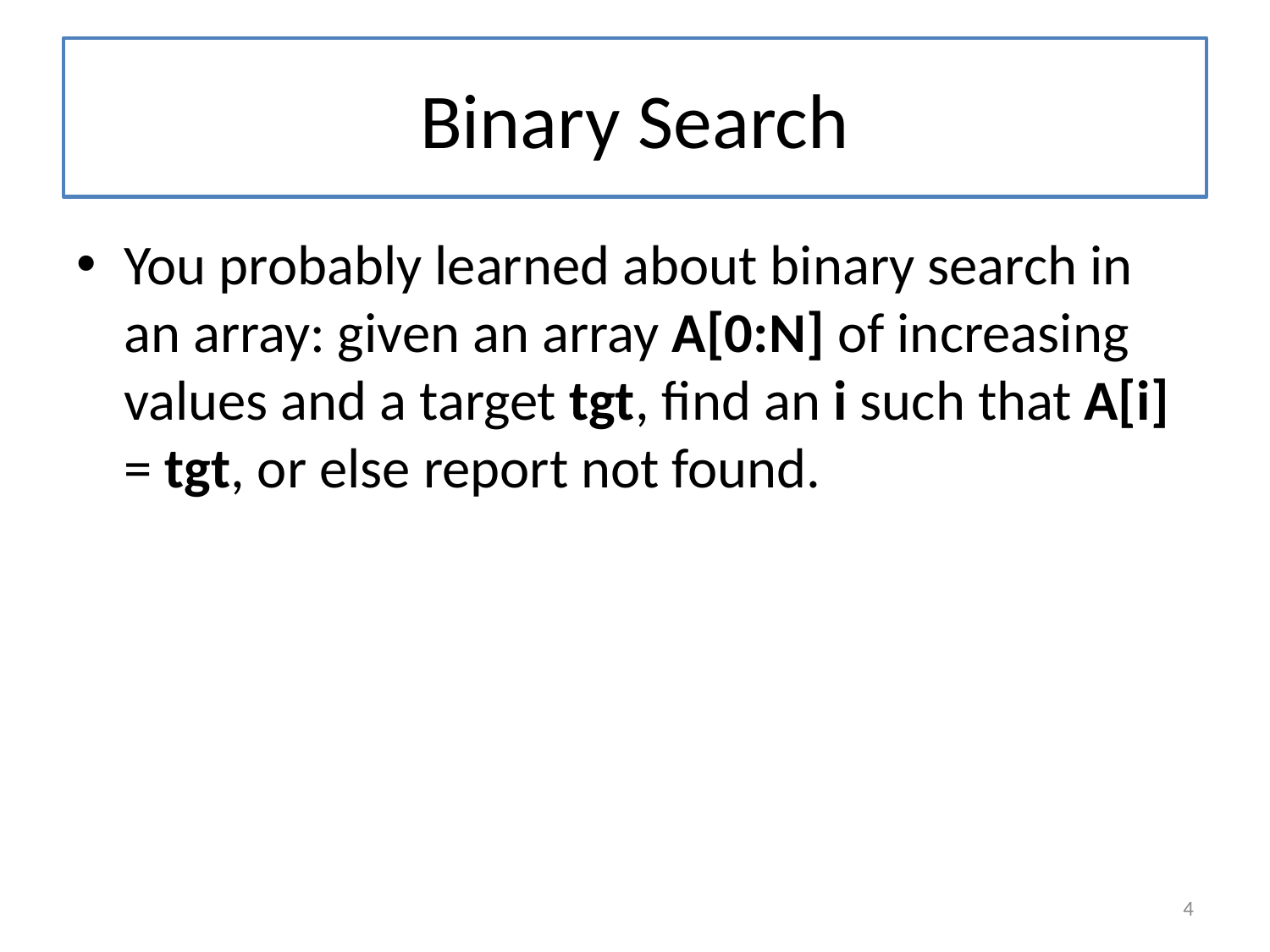

# Binary Search
You probably learned about binary search in an array: given an array A[0:N] of increasing values and a target tgt, find an i such that A[i] = tgt, or else report not found.
4